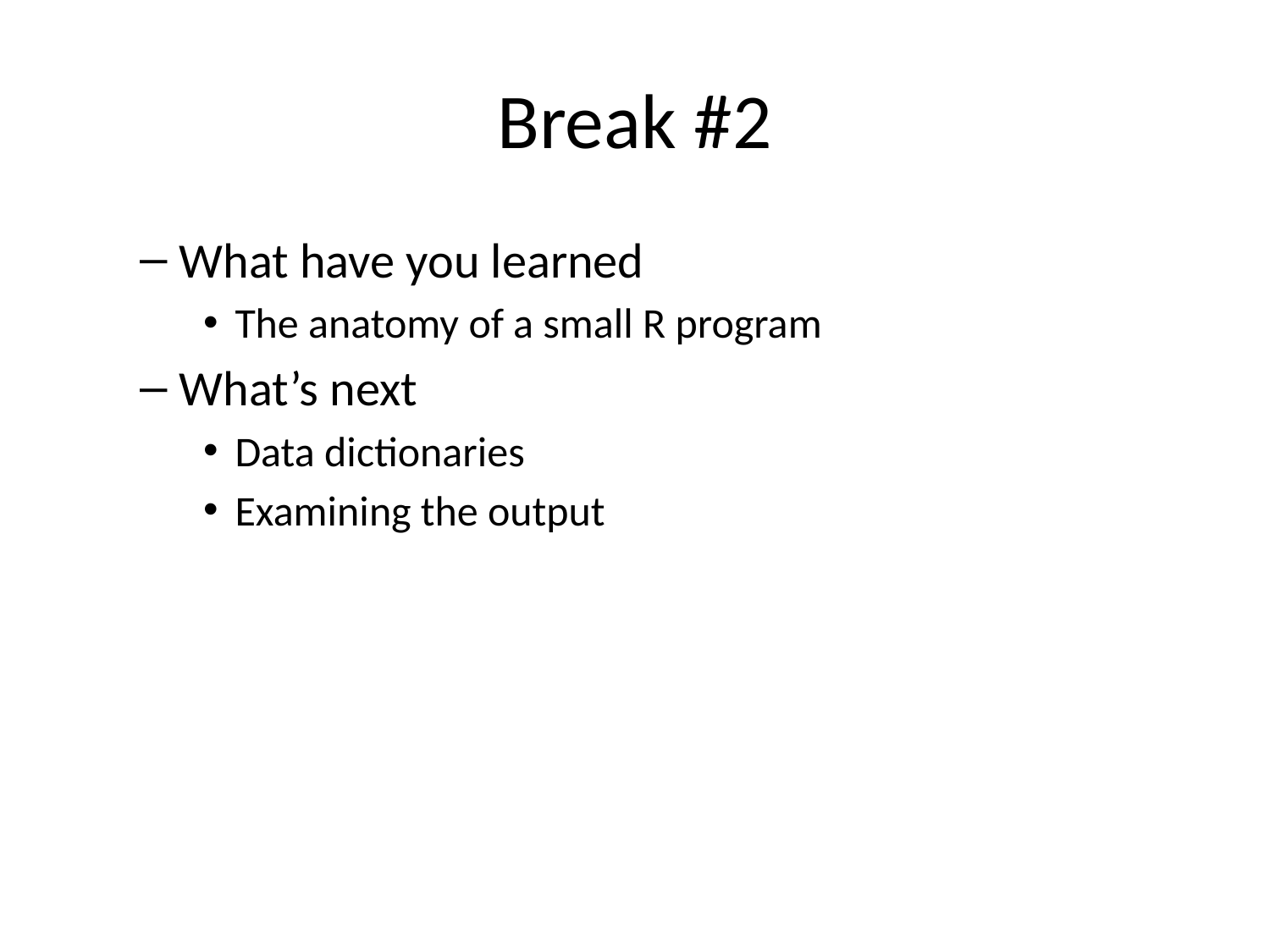

# Break #2
What have you learned
The anatomy of a small R program
What’s next
Data dictionaries
Examining the output